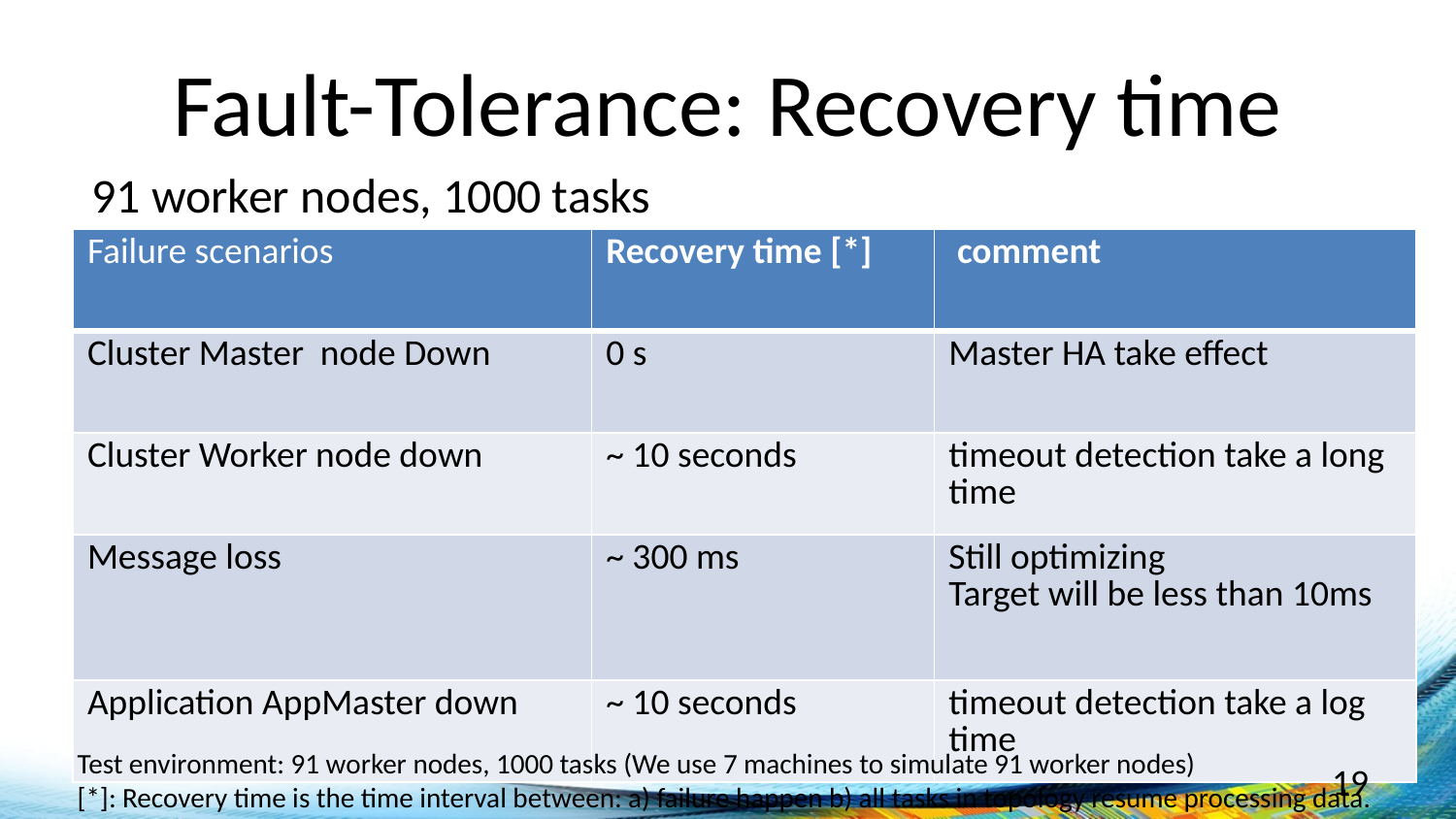

# Fault-Tolerance: Recovery time
91 worker nodes, 1000 tasks
| Failure scenarios | Recovery time [\*] | comment |
| --- | --- | --- |
| Cluster Master node Down | 0 s | Master HA take effect |
| Cluster Worker node down | ~ 10 seconds | timeout detection take a long time |
| Message loss | ~ 300 ms | Still optimizing Target will be less than 10ms |
| Application AppMaster down | ~ 10 seconds | timeout detection take a log time |
Test environment: 91 worker nodes, 1000 tasks (We use 7 machines to simulate 91 worker nodes)
[*]: Recovery time is the time interval between: a) failure happen b) all tasks in topology resume processing data.
19